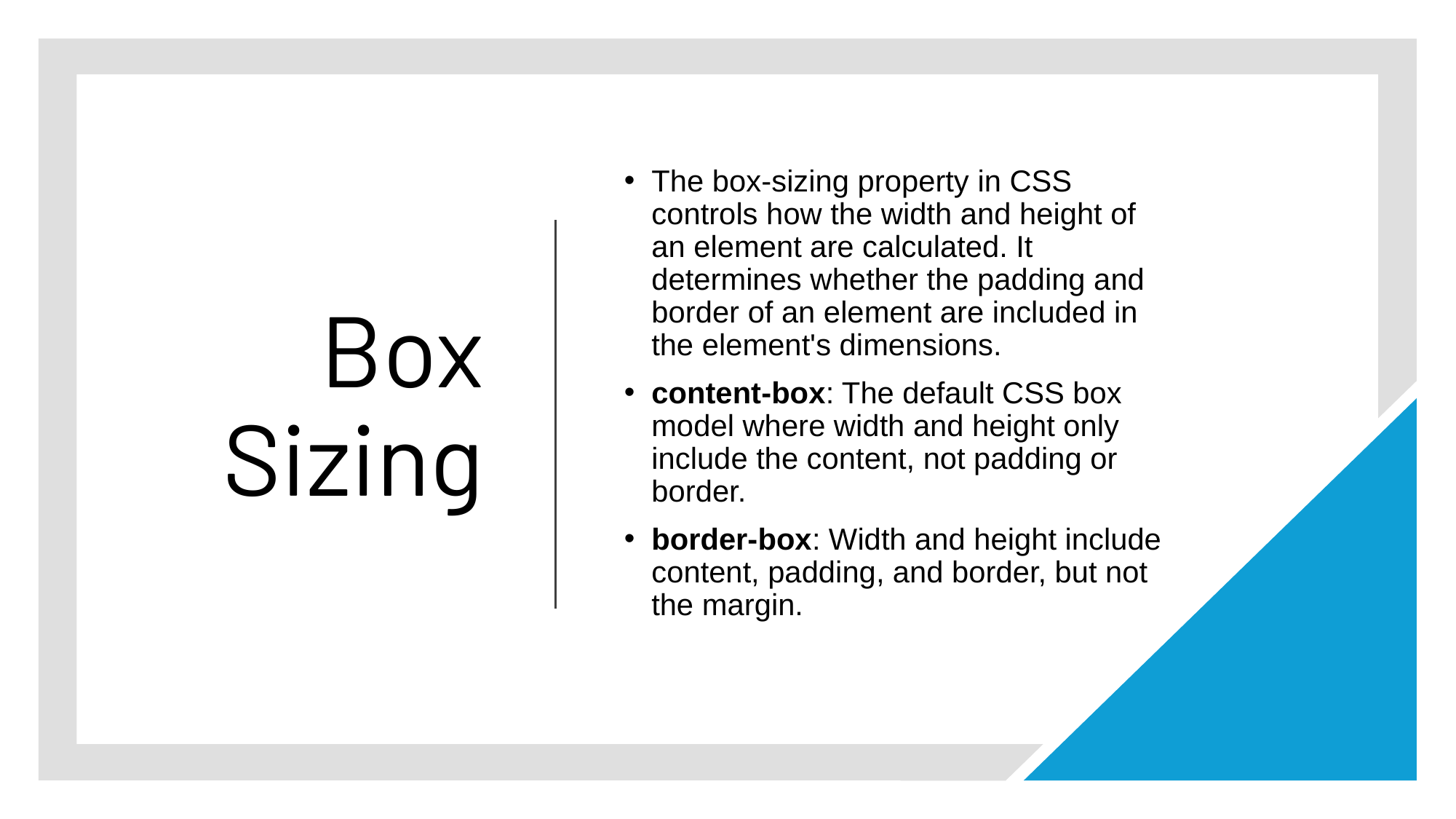

# Box Sizing
The box-sizing property in CSS controls how the width and height of an element are calculated. It determines whether the padding and border of an element are included in the element's dimensions.
content-box: The default CSS box model where width and height only include the content, not padding or border.
border-box: Width and height include content, padding, and border, but not the margin.